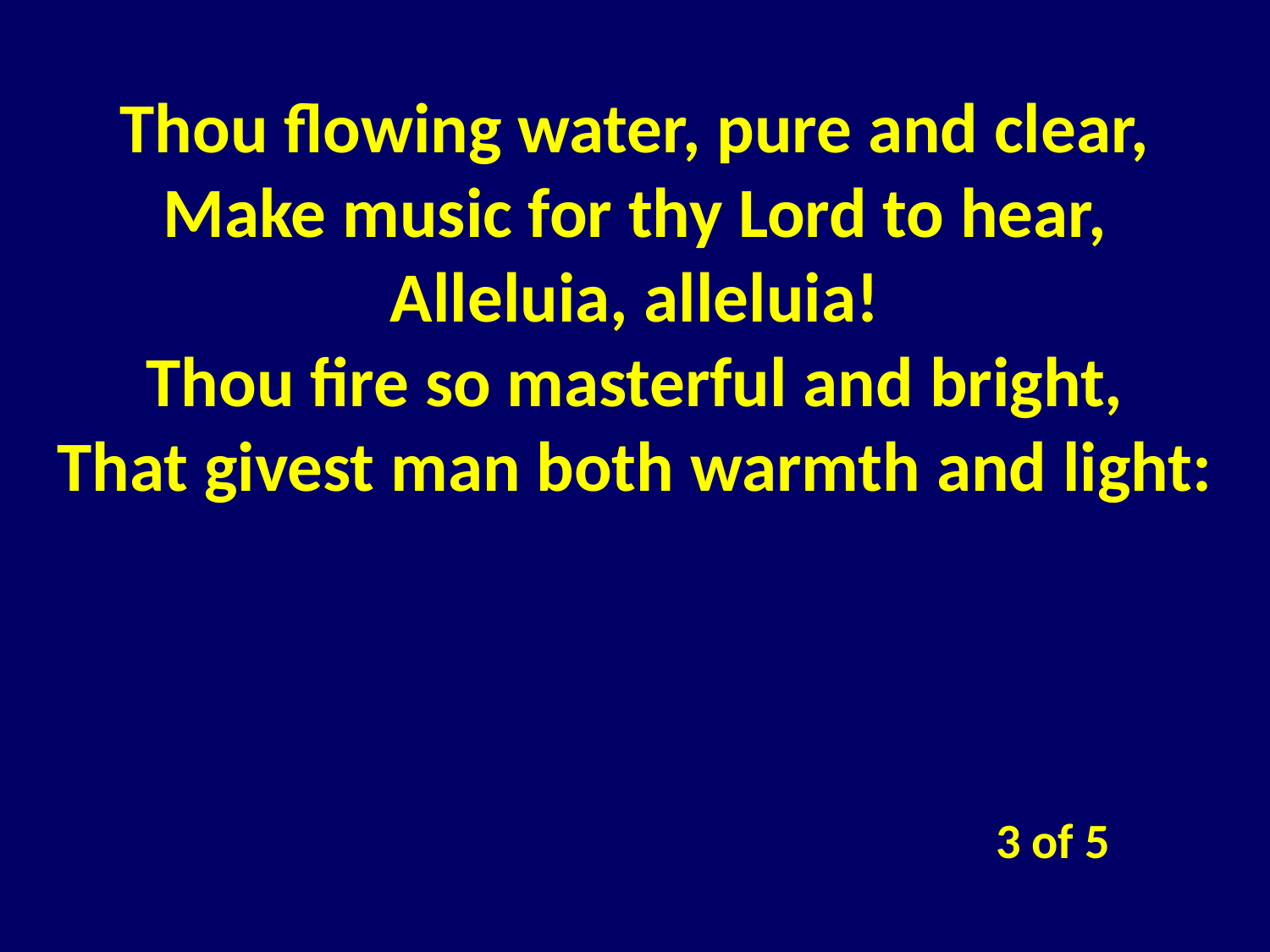

Thou flowing water, pure and clear,
Make music for thy Lord to hear,
Alleluia, alleluia!
Thou fire so masterful and bright,
That givest man both warmth and light:
3 of 5